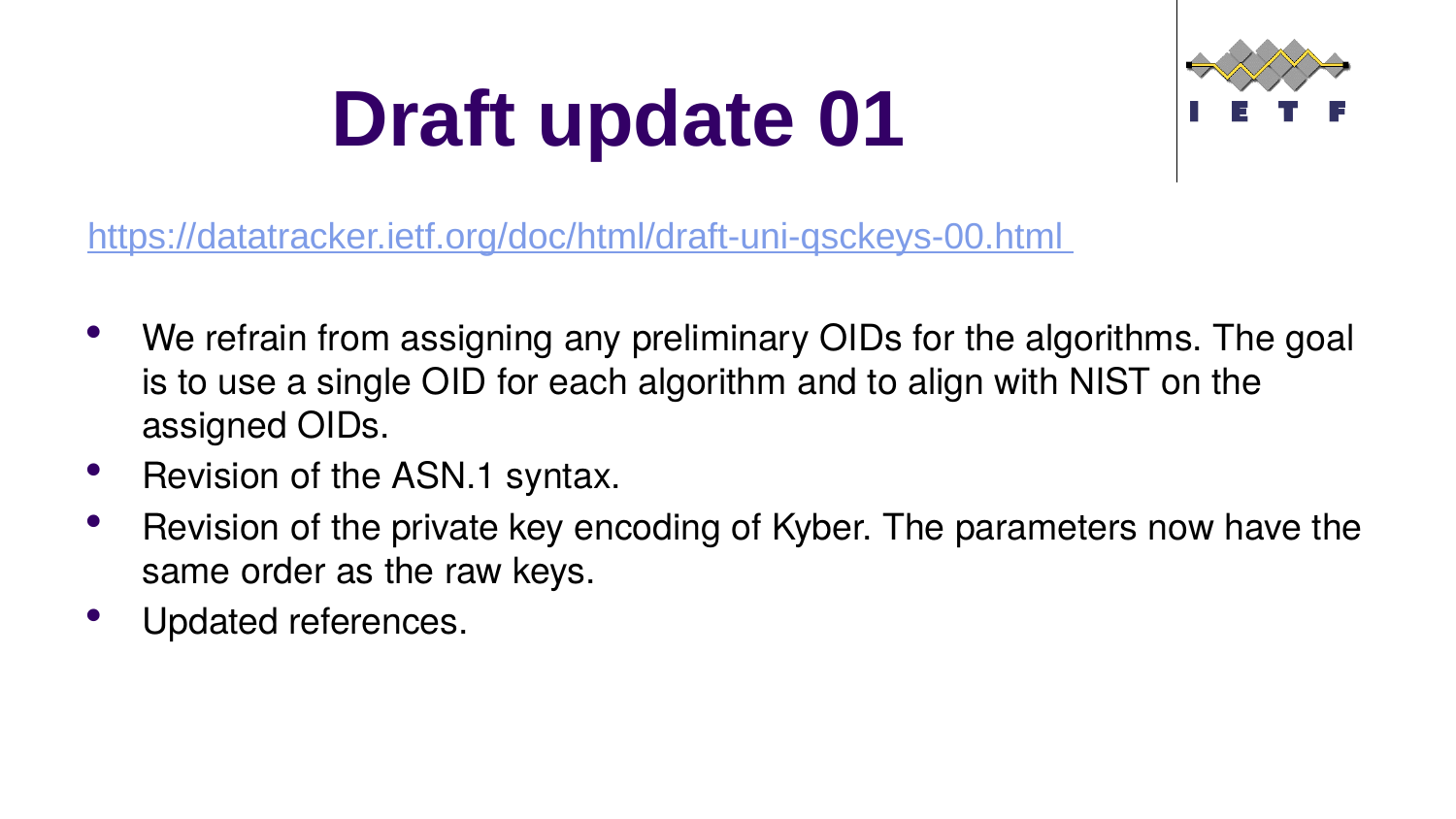

# Draft update 01
https://datatracker.ietf.org/doc/html/draft-uni-qsckeys-00.html

We refrain from assigning any preliminary OIDs for the algorithms. The goal is to use a single OID for each algorithm and to align with NIST on the assigned OIDs.
Revision of the ASN.1 syntax.
Revision of the private key encoding of Kyber. The parameters now have the same order as the raw keys.
Updated references.